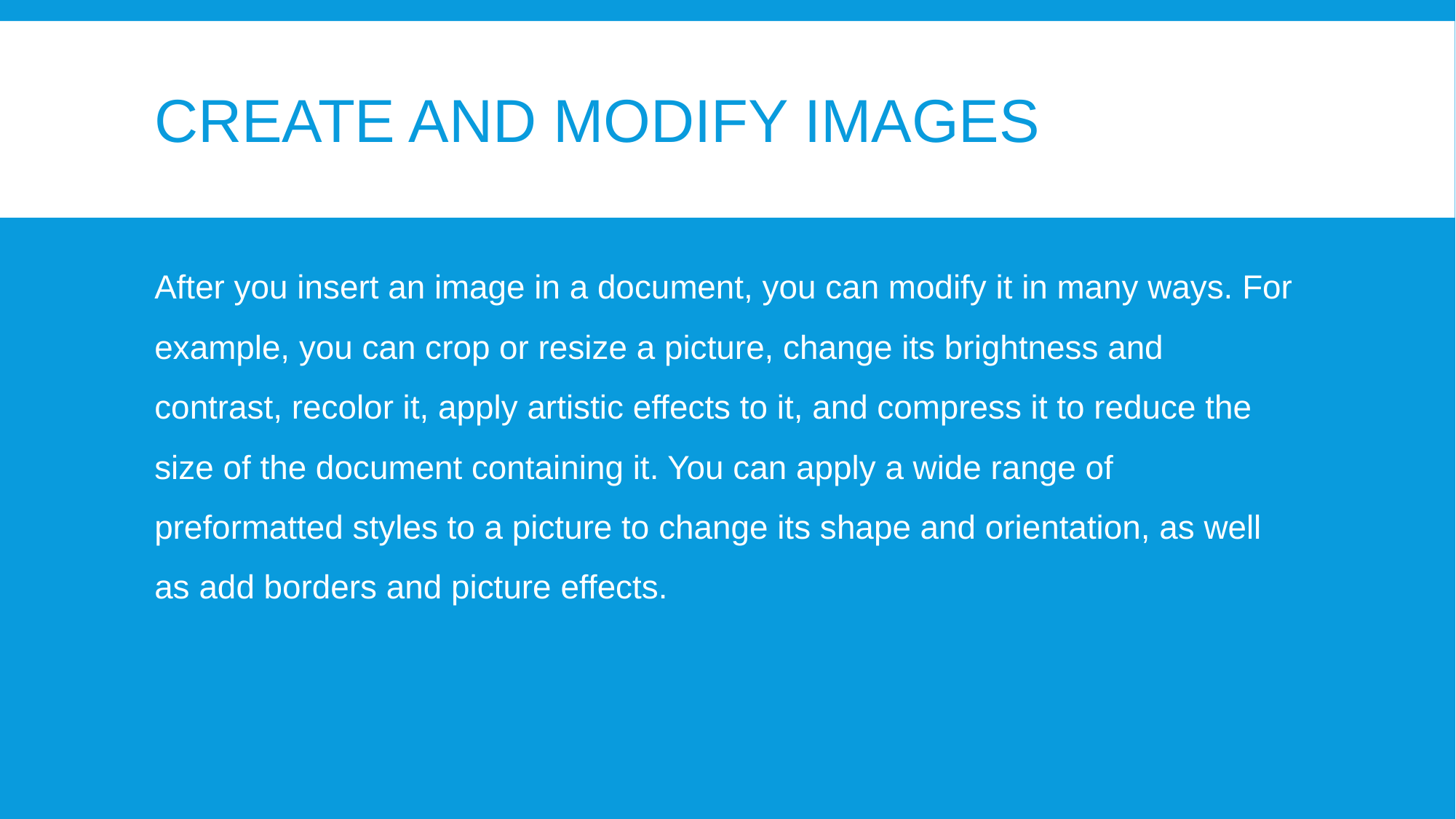

# Create and Modify Images
After you insert an image in a document, you can modify it in many ways. For example, you can crop or resize a picture, change its brightness and contrast, recolor it, apply artistic effects to it, and compress it to reduce the size of the document containing it. You can apply a wide range of preformatted styles to a picture to change its shape and orientation, as well as add borders and picture effects.